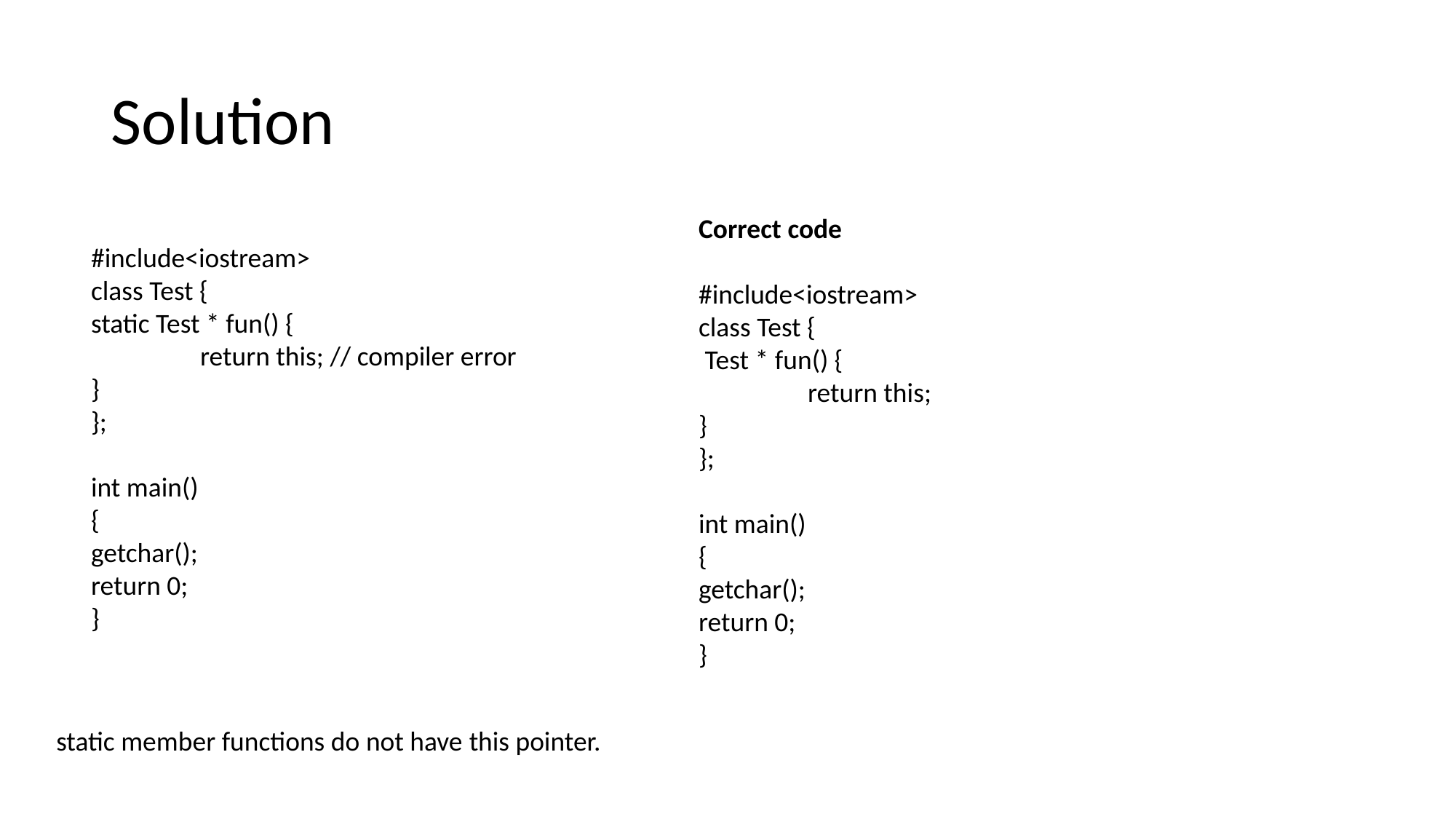

# Solution
Correct code

#include<iostream>
class Test {
 Test * fun() {
	return this;
}
};

int main()
{
getchar();
return 0;
}
#include<iostream>
class Test {
static Test * fun() {
	return this; // compiler error
}
};

int main()
{
getchar();
return 0;
}
static member functions do not have this pointer.